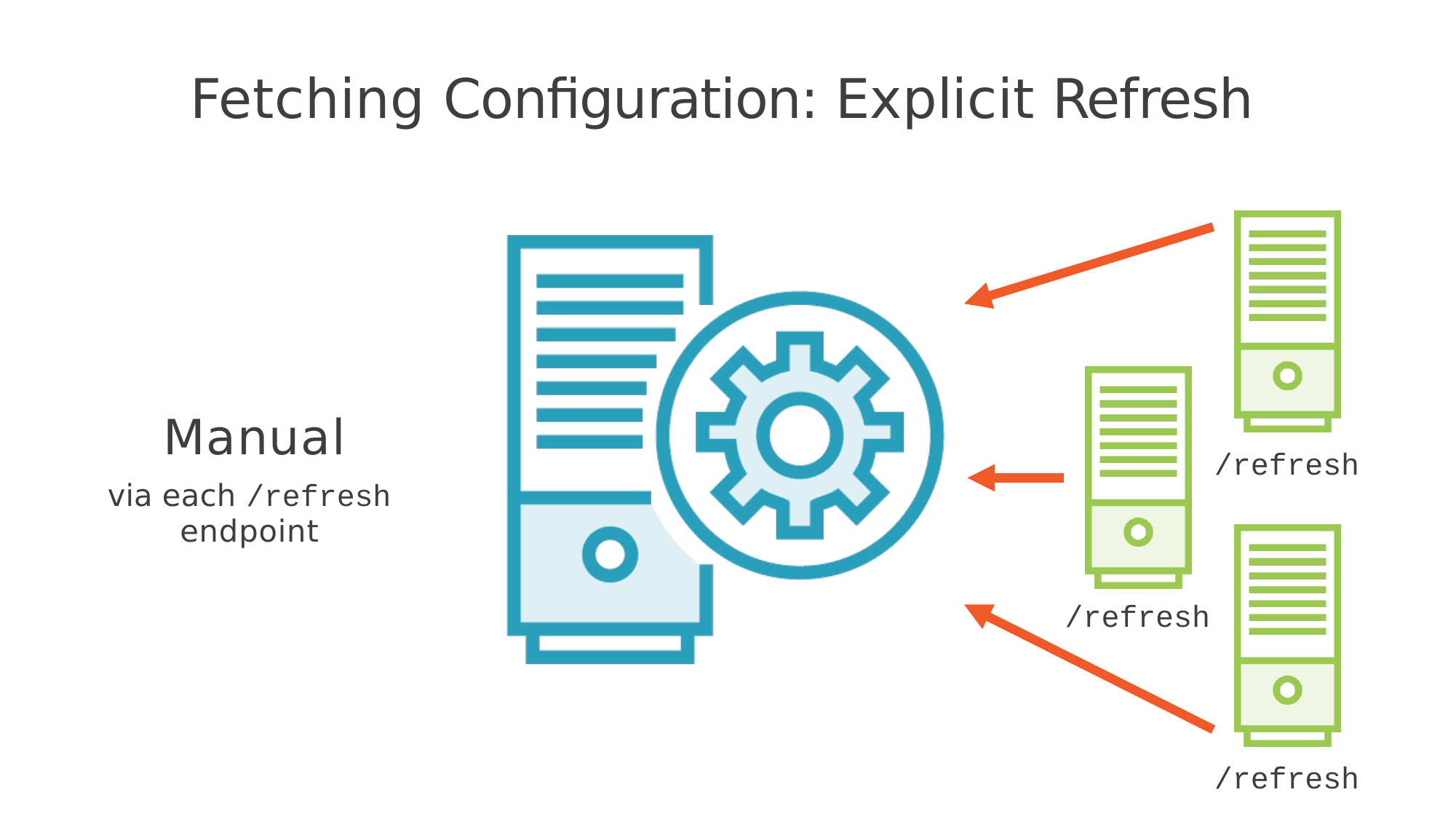

# Fetching Configuration: Explicit Refresh

Manual
via each /refresh endpoint
/refresh

/refresh

/refresh